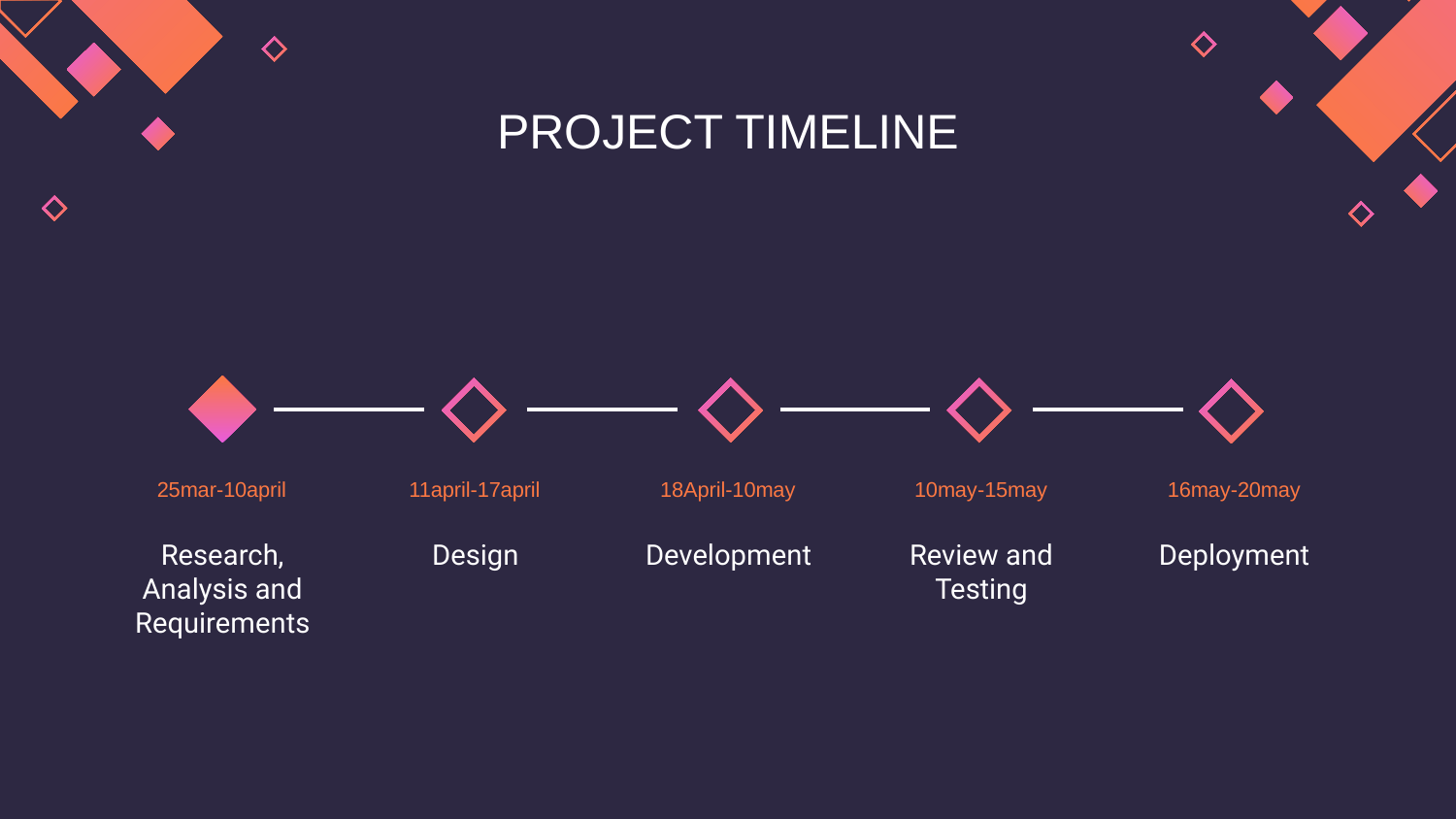

# PROJECT TIMELINE

25mar-10april
11april-17april
18April-10may
10may-15may
16may-20may
Research, Analysis and Requirements
Design
Development
Review and Testing
Deployment